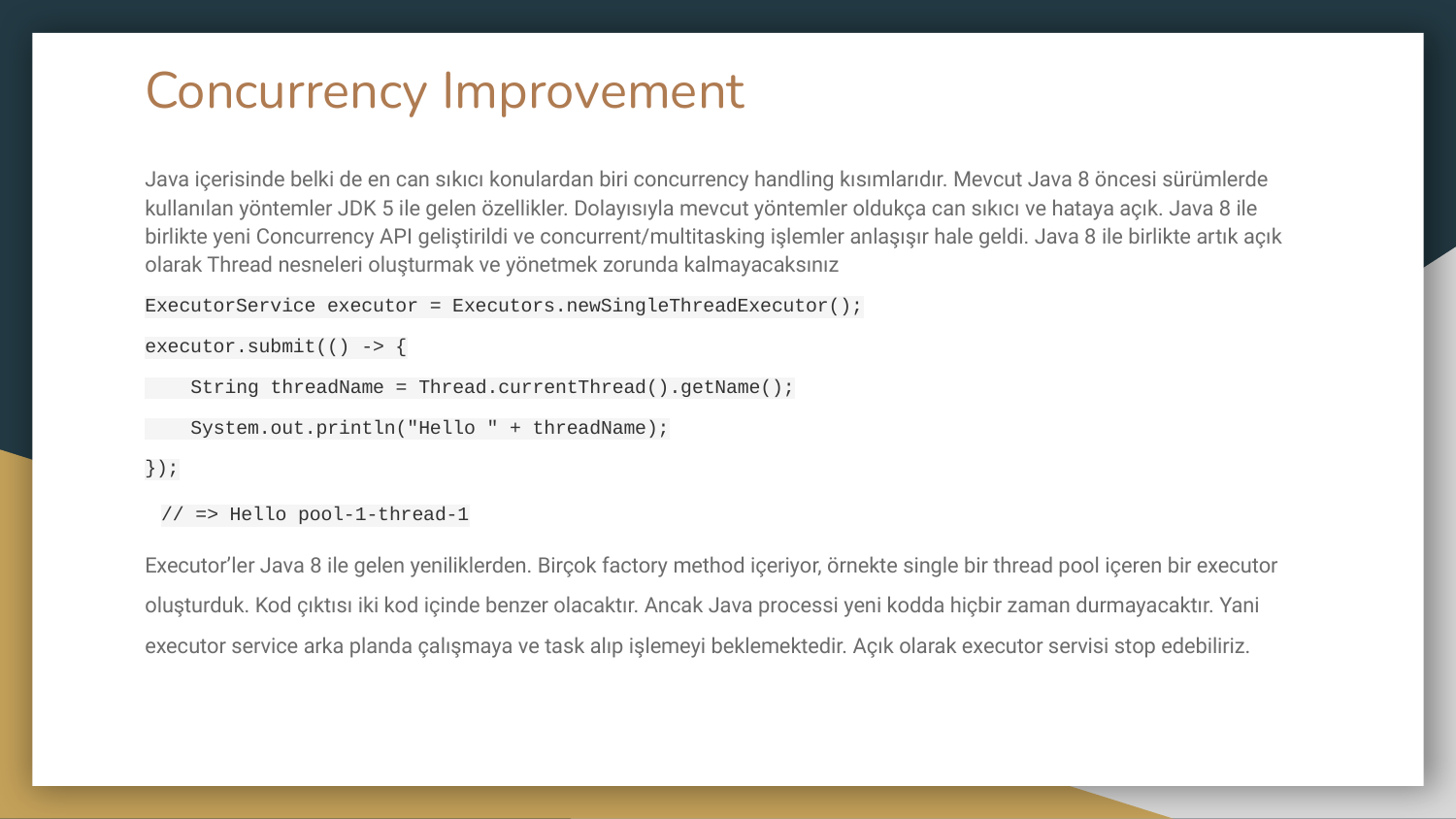

# Concurrency Improvement
Java içerisinde belki de en can sıkıcı konulardan biri concurrency handling kısımlarıdır. Mevcut Java 8 öncesi sürümlerde kullanılan yöntemler JDK 5 ile gelen özellikler. Dolayısıyla mevcut yöntemler oldukça can sıkıcı ve hataya açık. Java 8 ile birlikte yeni Concurrency API geliştirildi ve concurrent/multitasking işlemler anlaşışır hale geldi. Java 8 ile birlikte artık açık olarak Thread nesneleri oluşturmak ve yönetmek zorunda kalmayacaksınız
ExecutorService executor = Executors.newSingleThreadExecutor();
executor.submit(() -> {
    String threadName = Thread.currentThread().getName();
    System.out.println("Hello " + threadName);
});
// => Hello pool-1-thread-1
Executor’ler Java 8 ile gelen yeniliklerden. Birçok factory method içeriyor, örnekte single bir thread pool içeren bir executor oluşturduk. Kod çıktısı iki kod içinde benzer olacaktır. Ancak Java processi yeni kodda hiçbir zaman durmayacaktır. Yani executor service arka planda çalışmaya ve task alıp işlemeyi beklemektedir. Açık olarak executor servisi stop edebiliriz.